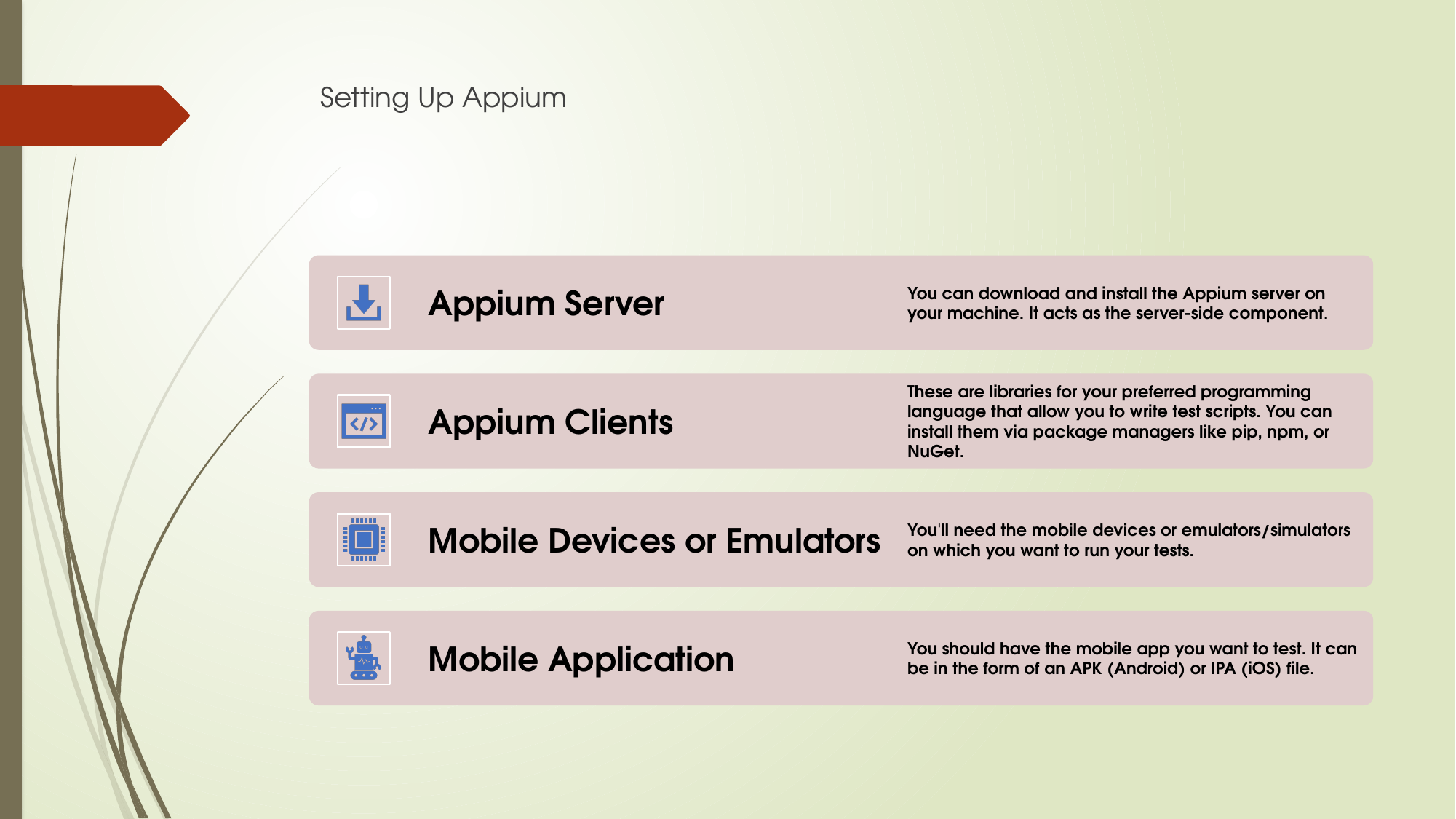

# Setting Up Appium
Appium Server
You can download and install the Appium server on your machine. It acts as the server-side component.
Appium Clients
These are libraries for your preferred programming language that allow you to write test scripts. You can install them via package managers like pip, npm, or NuGet.
Mobile Devices or Emulators
You'll need the mobile devices or emulators/simulators on which you want to run your tests.
Mobile Application
You should have the mobile app you want to test. It can be in the form of an APK (Android) or IPA (iOS) file.